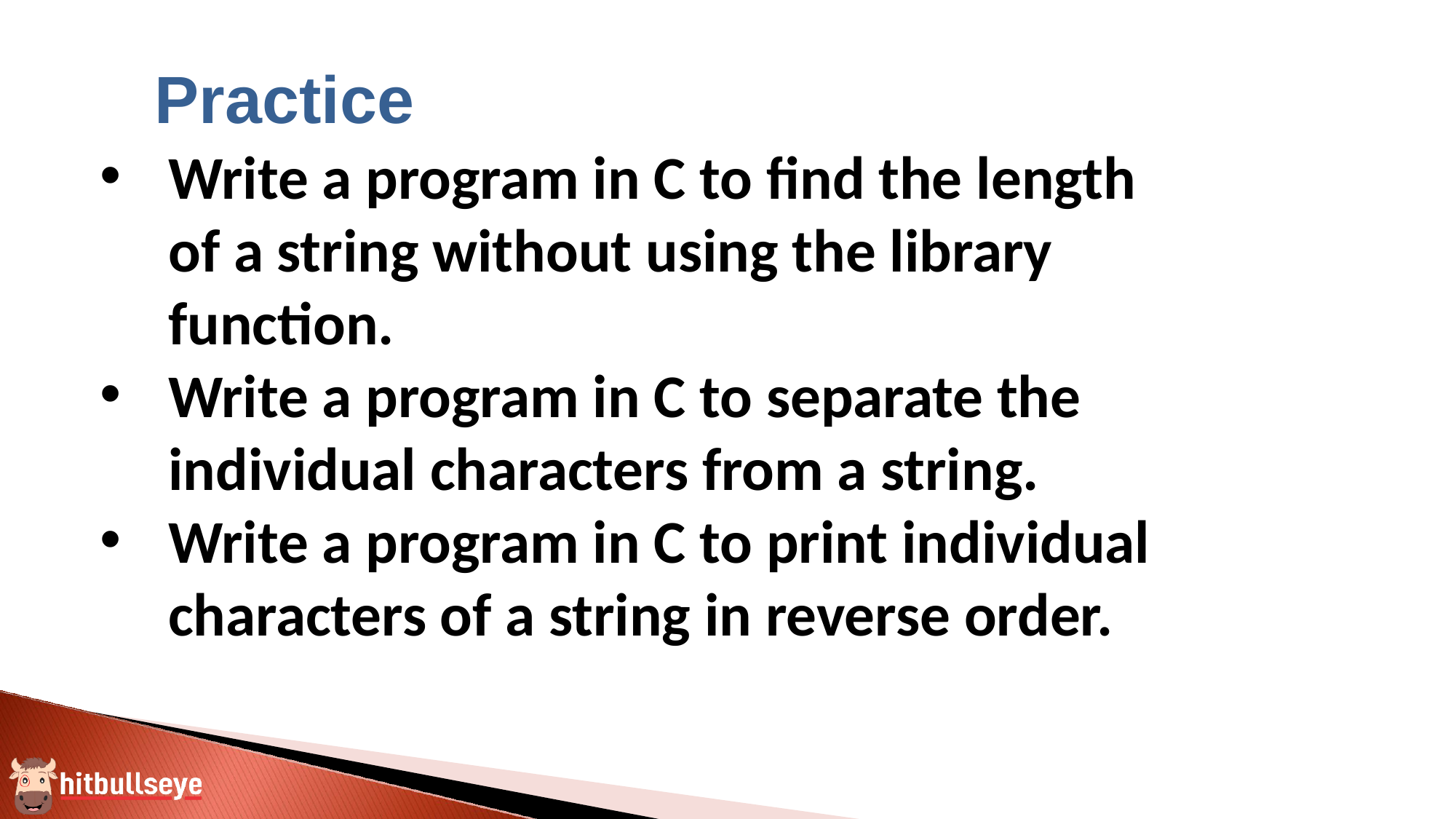

# Practice
Write a program in C to find the length of a string without using the library function.
Write a program in C to separate the individual characters from a string.
Write a program in C to print individual characters of a string in reverse order.